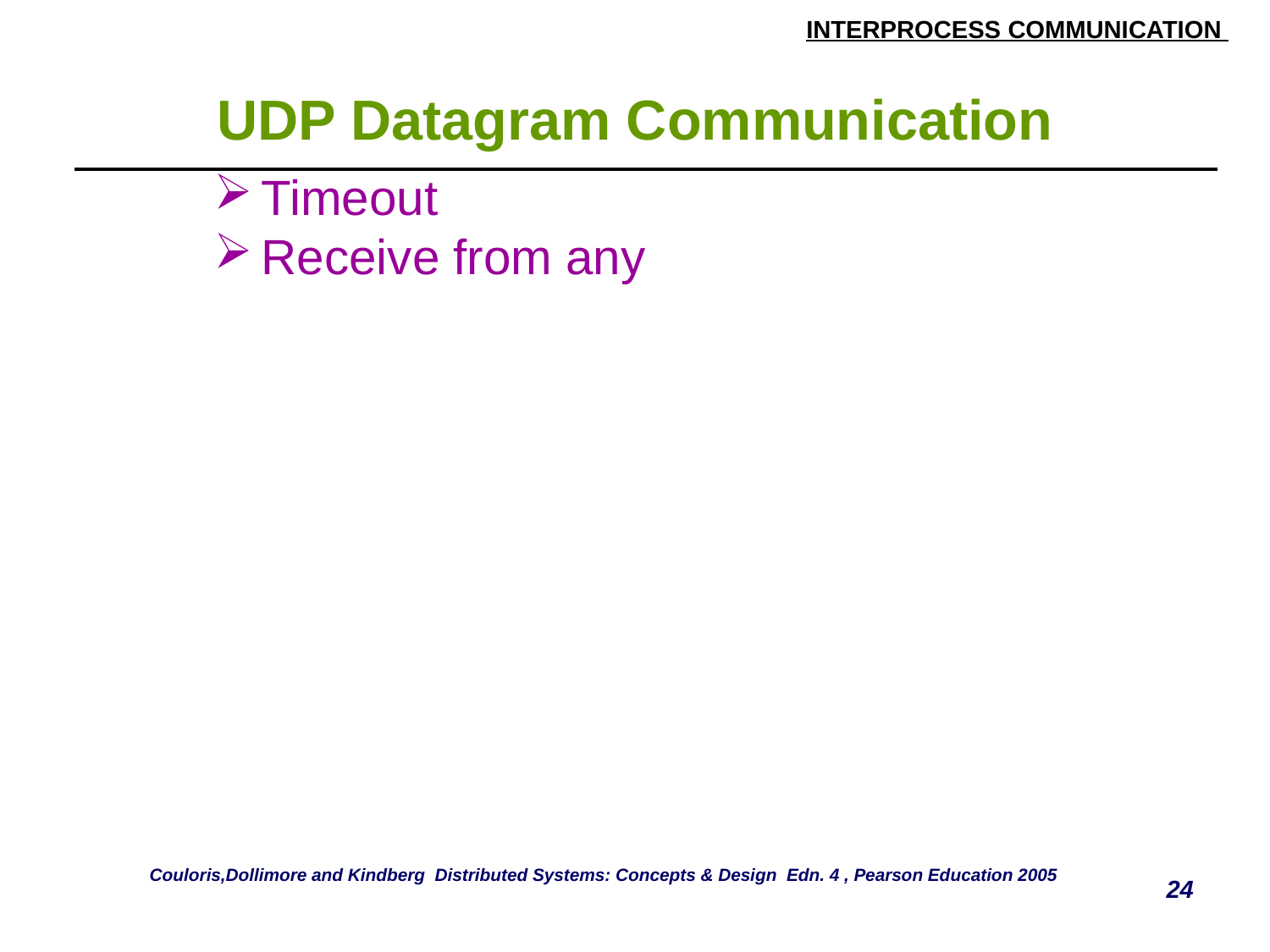

# UDP Datagram Communication
| Timeout Receive from any |
| --- |
Couloris,Dollimore and Kindberg  Distributed Systems: Concepts & Design  Edn. 4 , Pearson Education 2005
24